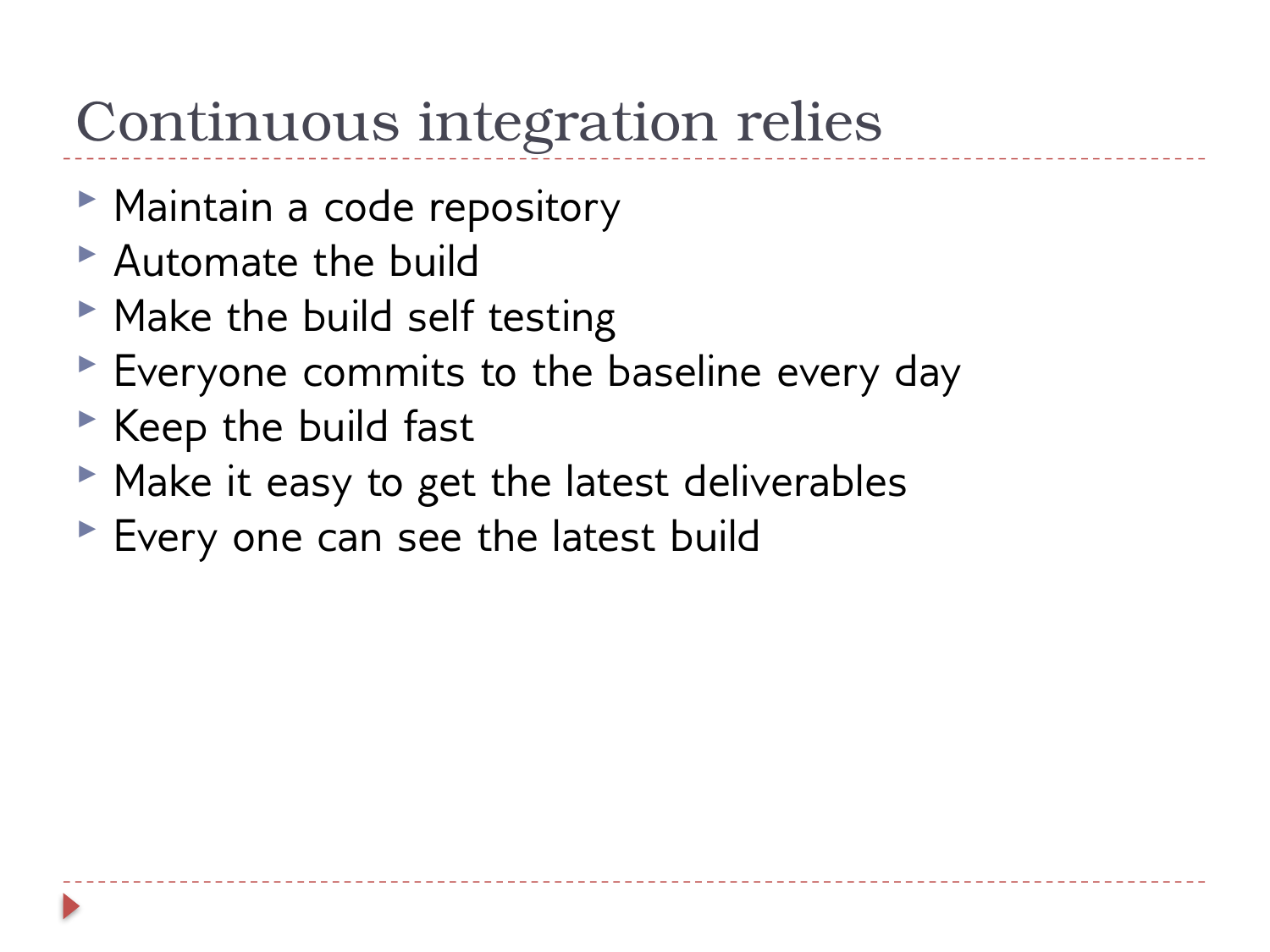

Continuous integration relies
Maintain a code repository
Automate the build
Make the build self testing
Everyone commits to the baseline every day
Keep the build fast
Make it easy to get the latest deliverables
Every one can see the latest build